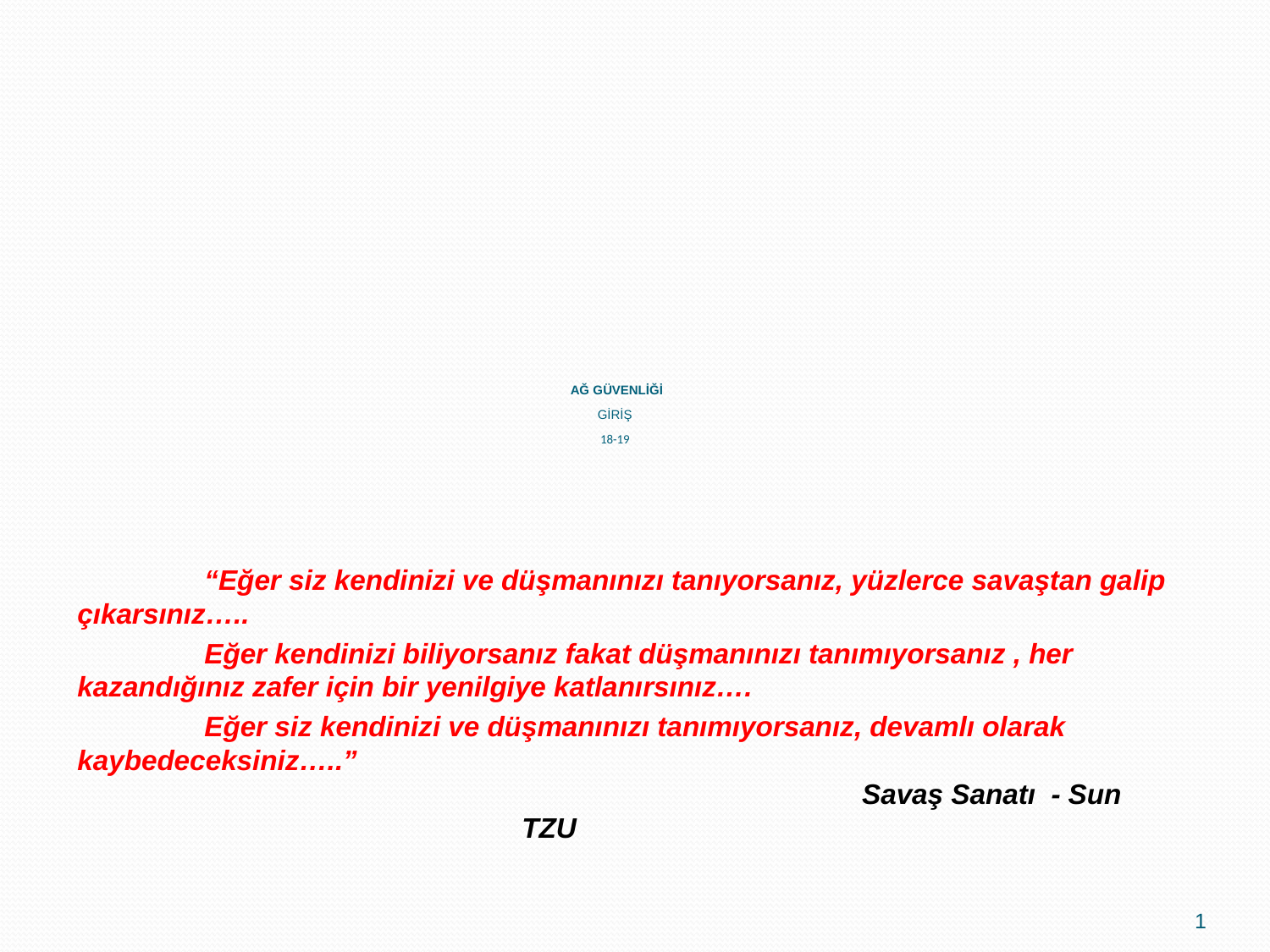

AĞ GÜVENLİĞİ
GİRİŞ
18-19
	“Eğer siz kendinizi ve düşmanınızı tanıyorsanız, yüzlerce savaştan galip çıkarsınız…..
	Eğer kendinizi biliyorsanız fakat düşmanınızı tanımıyorsanız , her kazandığınız zafer için bir yenilgiye katlanırsınız….
	Eğer siz kendinizi ve düşmanınızı tanımıyorsanız, devamlı olarak kaybedeceksiniz…..”
		           Savaş Sanatı  - Sun TZU
1